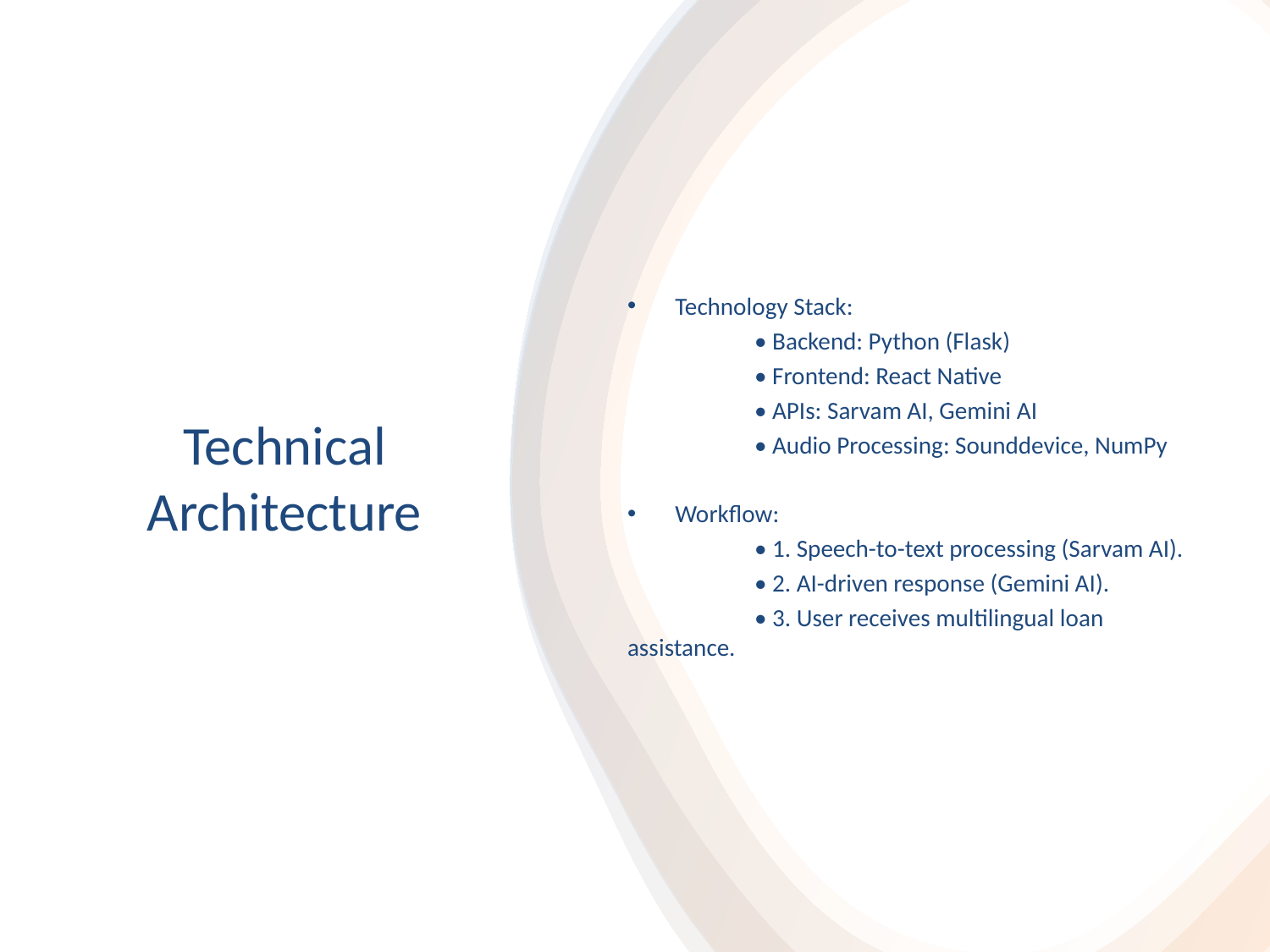

Technology Stack:
	• Backend: Python (Flask)
	• Frontend: React Native
	• APIs: Sarvam AI, Gemini AI
	• Audio Processing: Sounddevice, NumPy

Workflow:
	• 1. Speech-to-text processing (Sarvam AI).
	• 2. AI-driven response (Gemini AI).
	• 3. User receives multilingual loan assistance.
# Technical Architecture